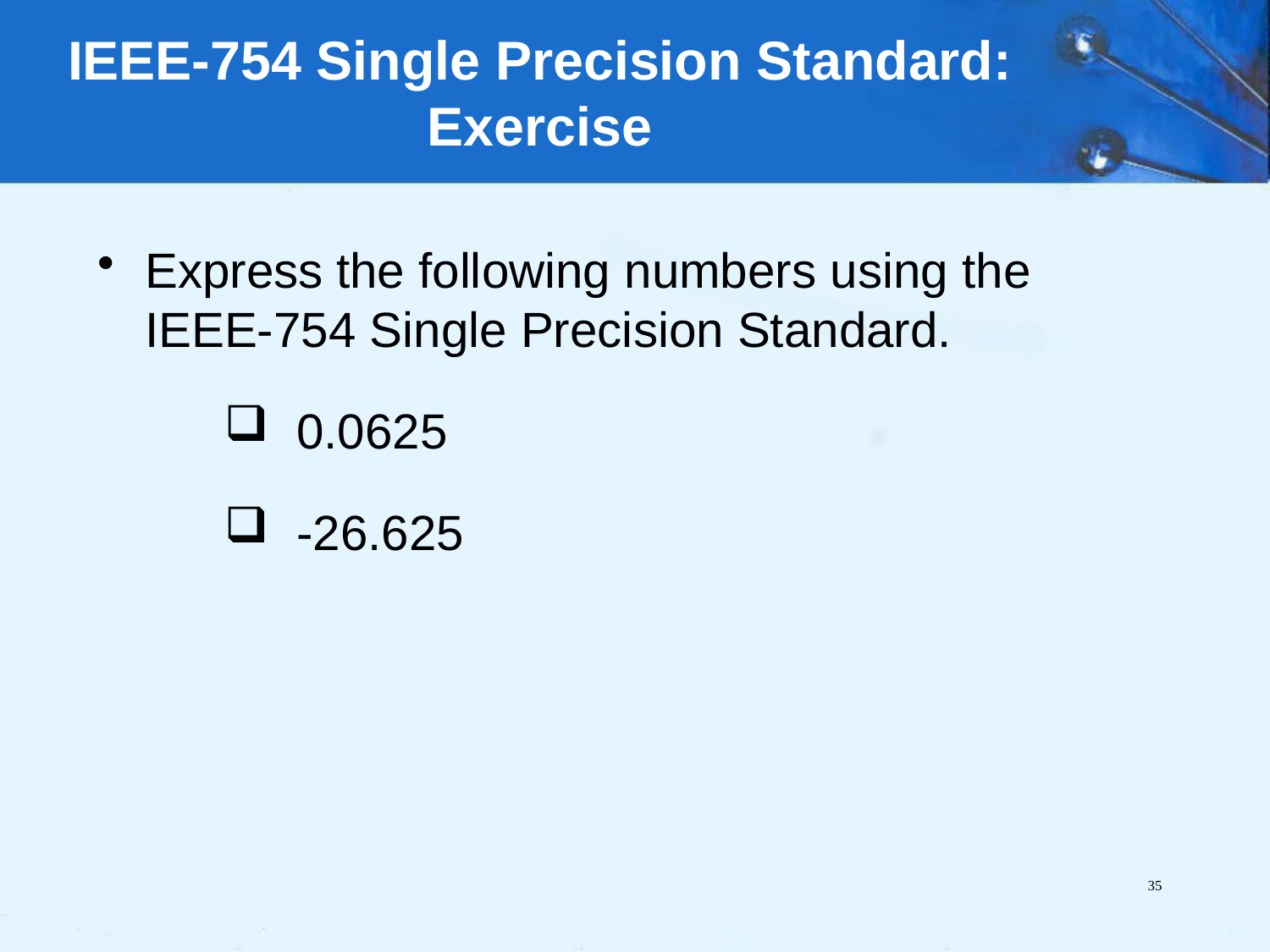

IEEE-754 Single Precision Standard: Exercise
Express the following numbers using the IEEE-754 Single Precision Standard.
  0.0625
  -26.625
35